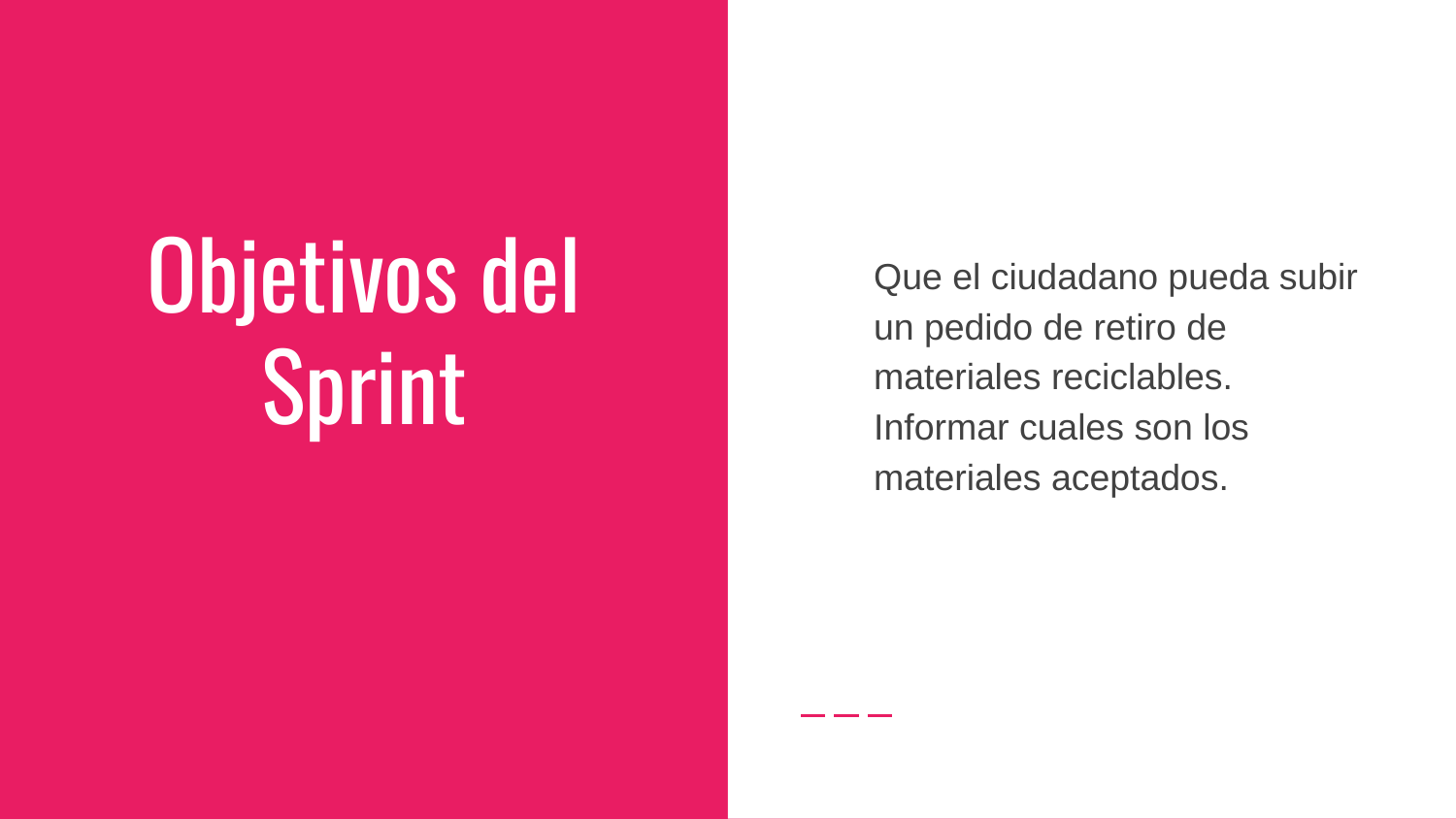

Que el ciudadano pueda subir un pedido de retiro de materiales reciclables.
Informar cuales son los materiales aceptados.

# Objetivos del Sprint